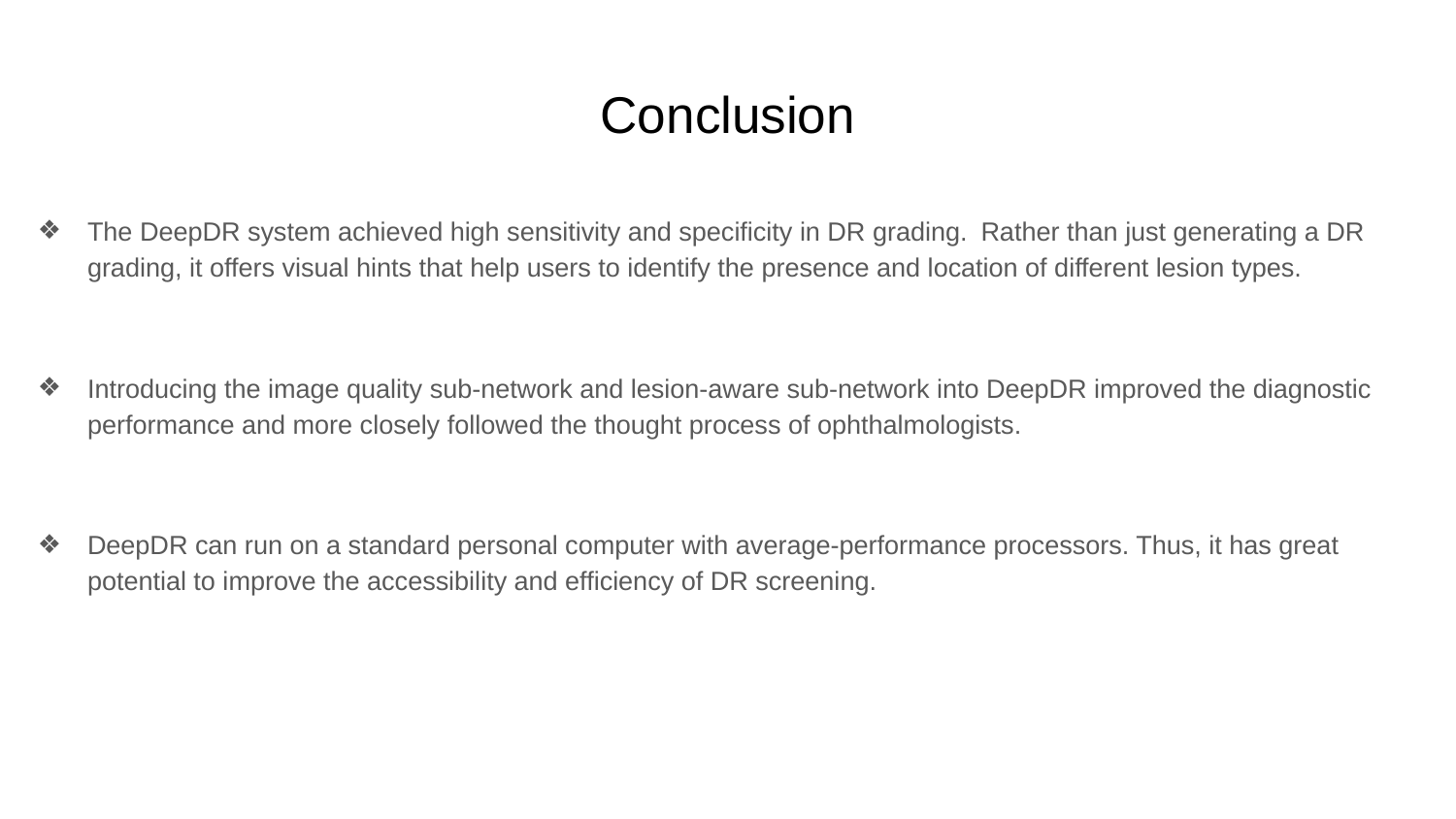

# Conclusion
The DeepDR system achieved high sensitivity and specificity in DR grading.  Rather than just generating a DR grading, it offers visual hints that help users to identify the presence and location of different lesion types.

Introducing the image quality sub-network and lesion-aware sub-network into DeepDR improved the diagnostic performance and more closely followed the thought process of ophthalmologists.

DeepDR can run on a standard personal computer with average-performance processors. Thus, it has great potential to improve the accessibility and efficiency of DR screening.